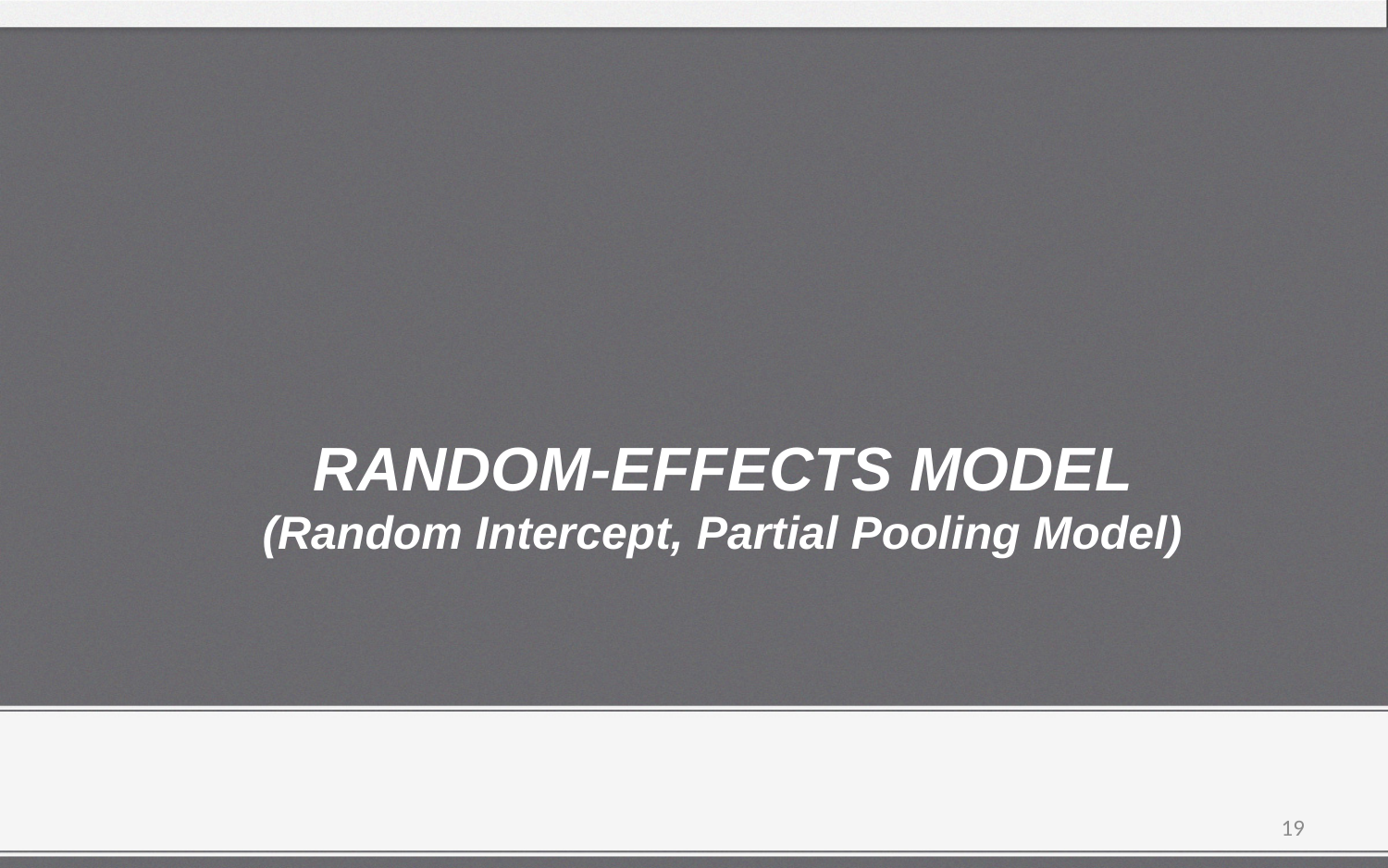

RANDOM-EFFECTS MODEL
(Random Intercept, Partial Pooling Model)
19